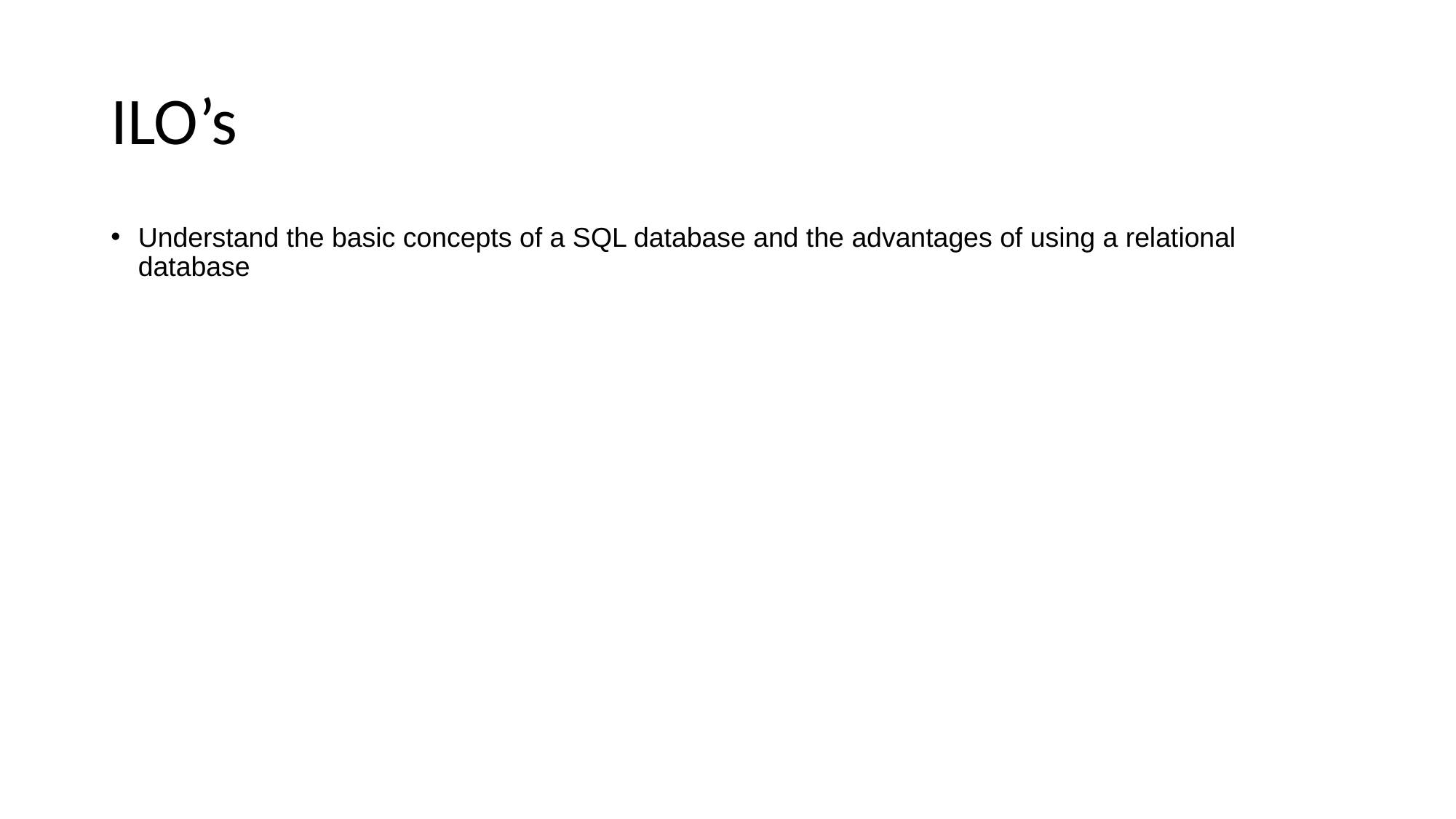

# ILO’s
Understand the basic concepts of a SQL database and the advantages of using a relational database